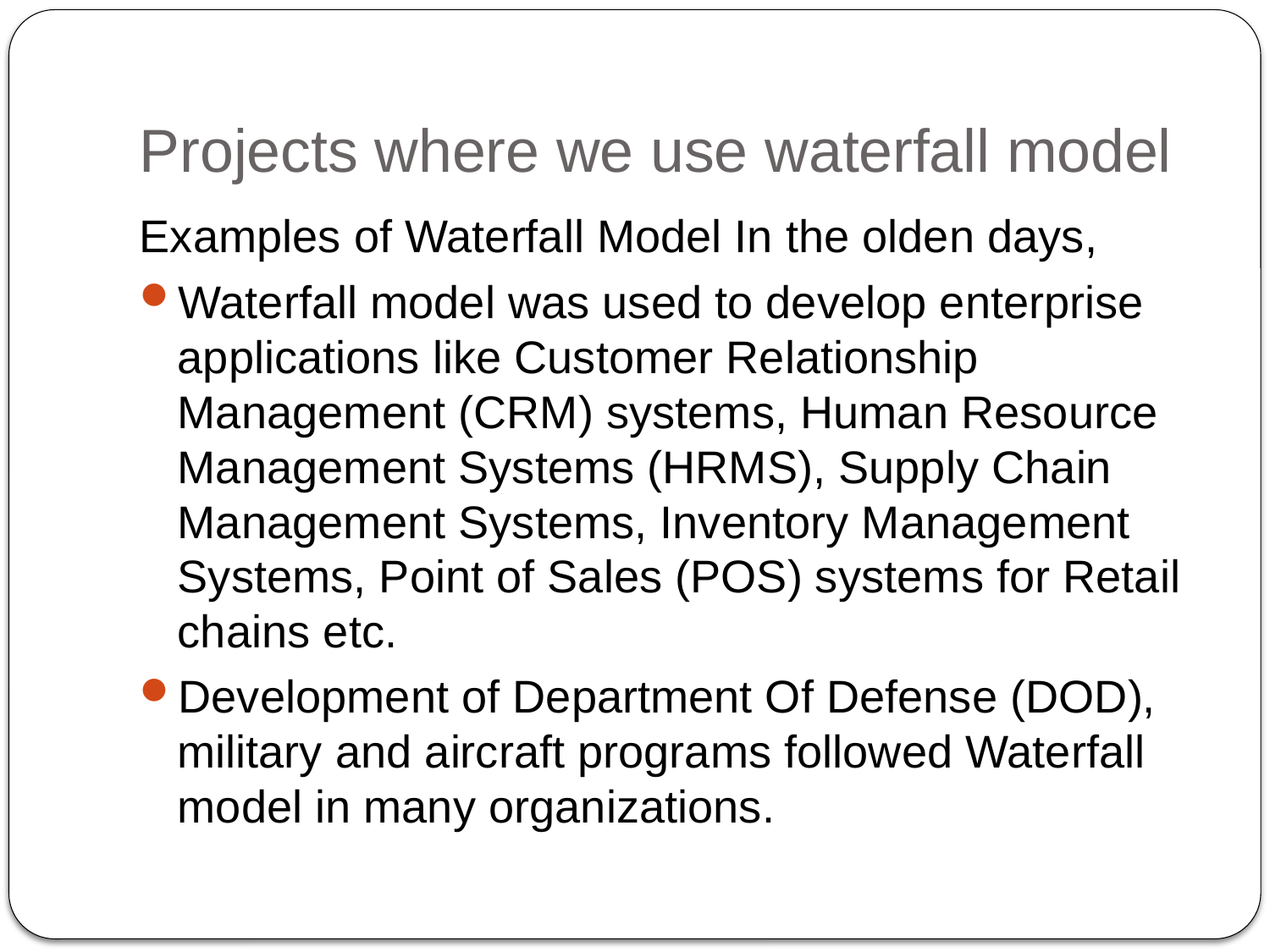

# Projects where we use waterfall model
Examples of Waterfall Model In the olden days,
Waterfall model was used to develop enterprise applications like Customer Relationship Management (CRM) systems, Human Resource Management Systems (HRMS), Supply Chain Management Systems, Inventory Management Systems, Point of Sales (POS) systems for Retail chains etc.
Development of Department Of Defense (DOD), military and aircraft programs followed Waterfall model in many organizations.